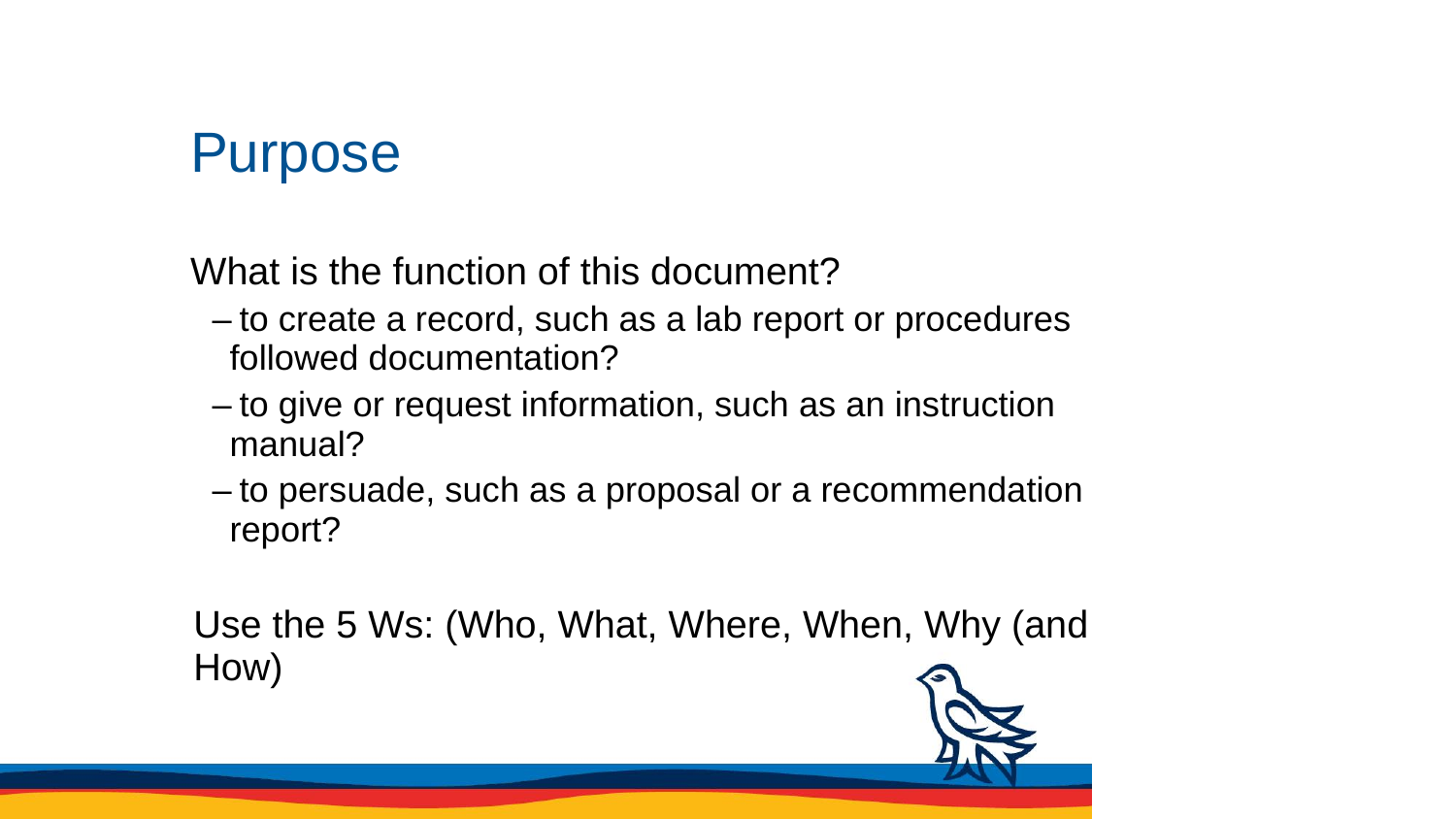

# Purpose
What is the function of this document?
 to create a record, such as a lab report or procedures followed documentation?
 to give or request information, such as an instruction manual?
 to persuade, such as a proposal or a recommendation report?

Use the 5 Ws: (Who, What, Where, When, Why (and How)